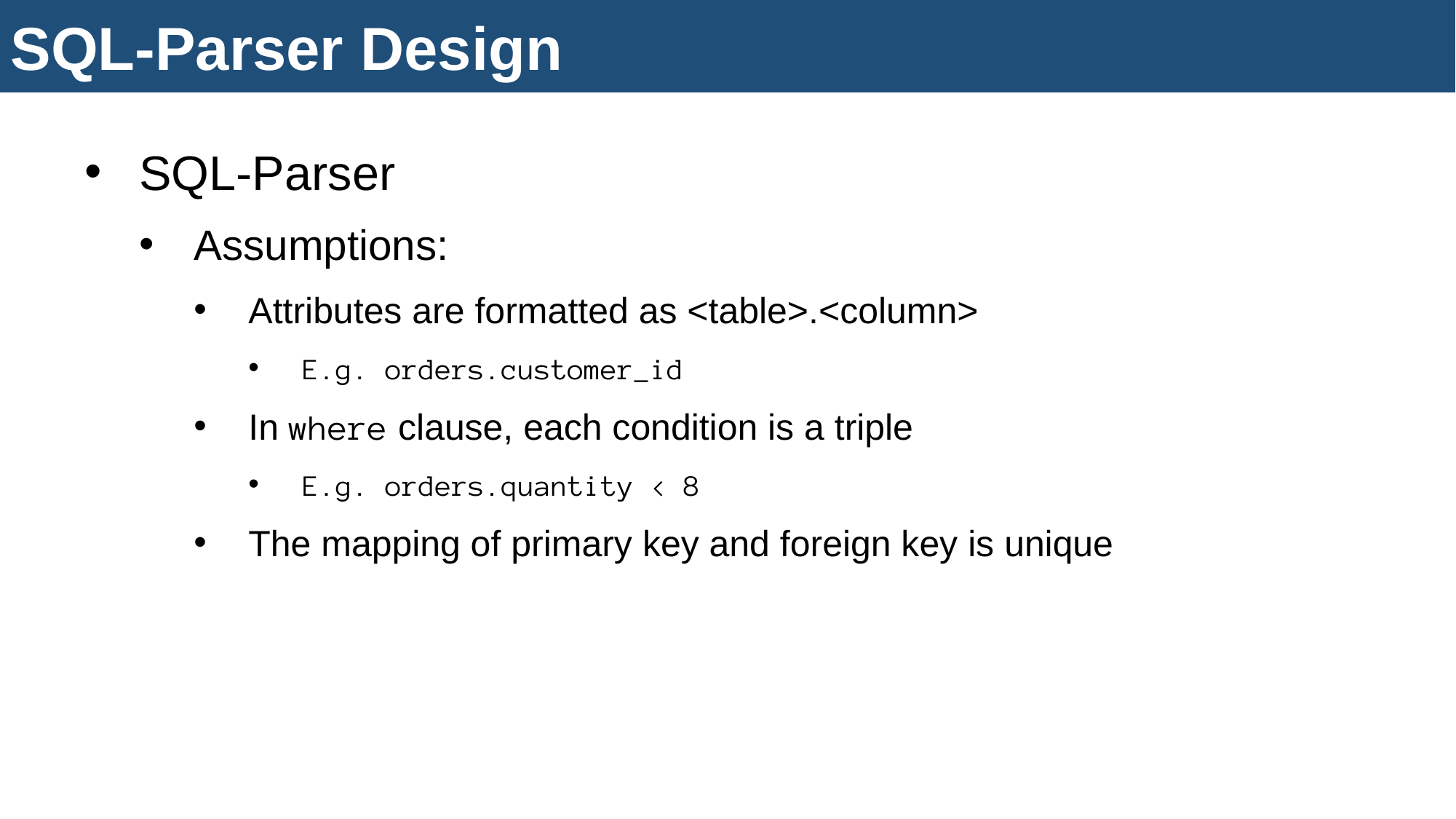

SQL-Parser Design
SQL-Parser
Assumptions:
Attributes are formatted as <table>.<column>
E.g. orders.customer_id
In where clause, each condition is a triple
E.g. orders.quantity < 8
The mapping of primary key and foreign key is unique